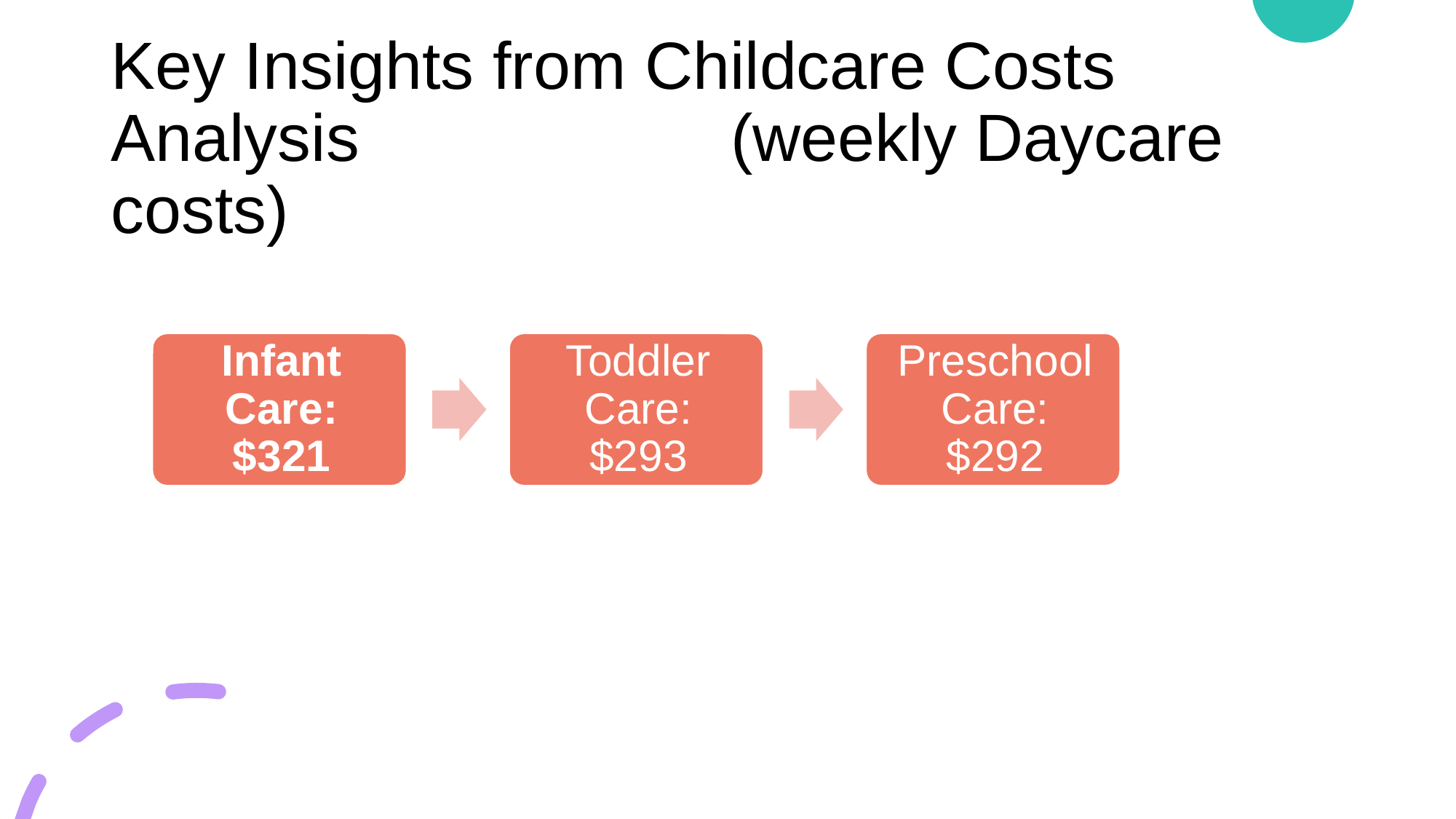

# Key Insights from Childcare Costs Analysis 			    (weekly Daycare costs)
Infant Care: $321

Toddler Care: $293

Preschool Care: $292